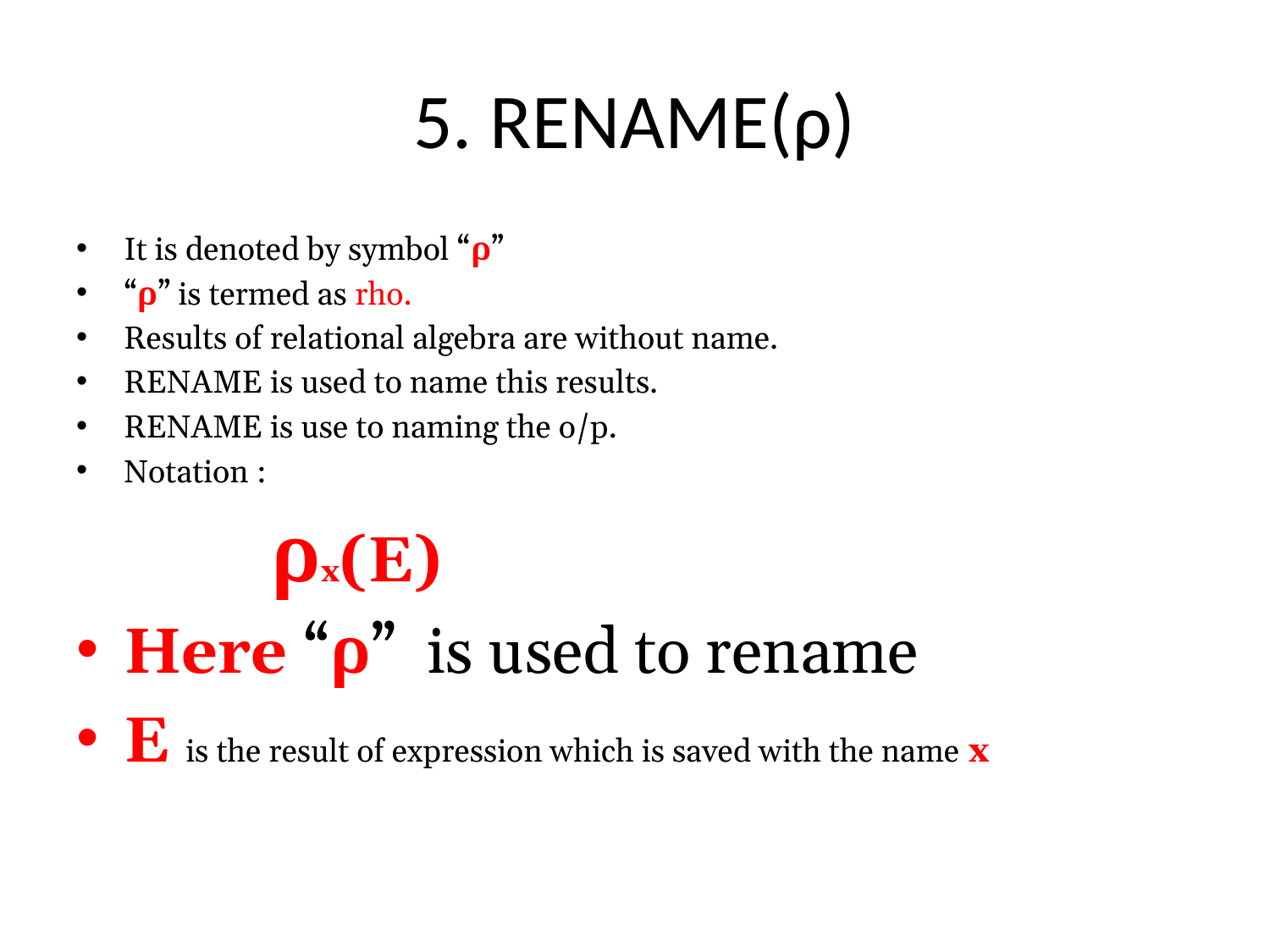

# 5. RENAME(ρ)
It is denoted by symbol “ρ”
“ρ” is termed as rho.
Results of relational algebra are without name.
RENAME is used to name this results.
RENAME is use to naming the o/p.
Notation :
		 ρx(E)
Here “ρ”  is used to rename
E is the result of expression which is saved with the name x